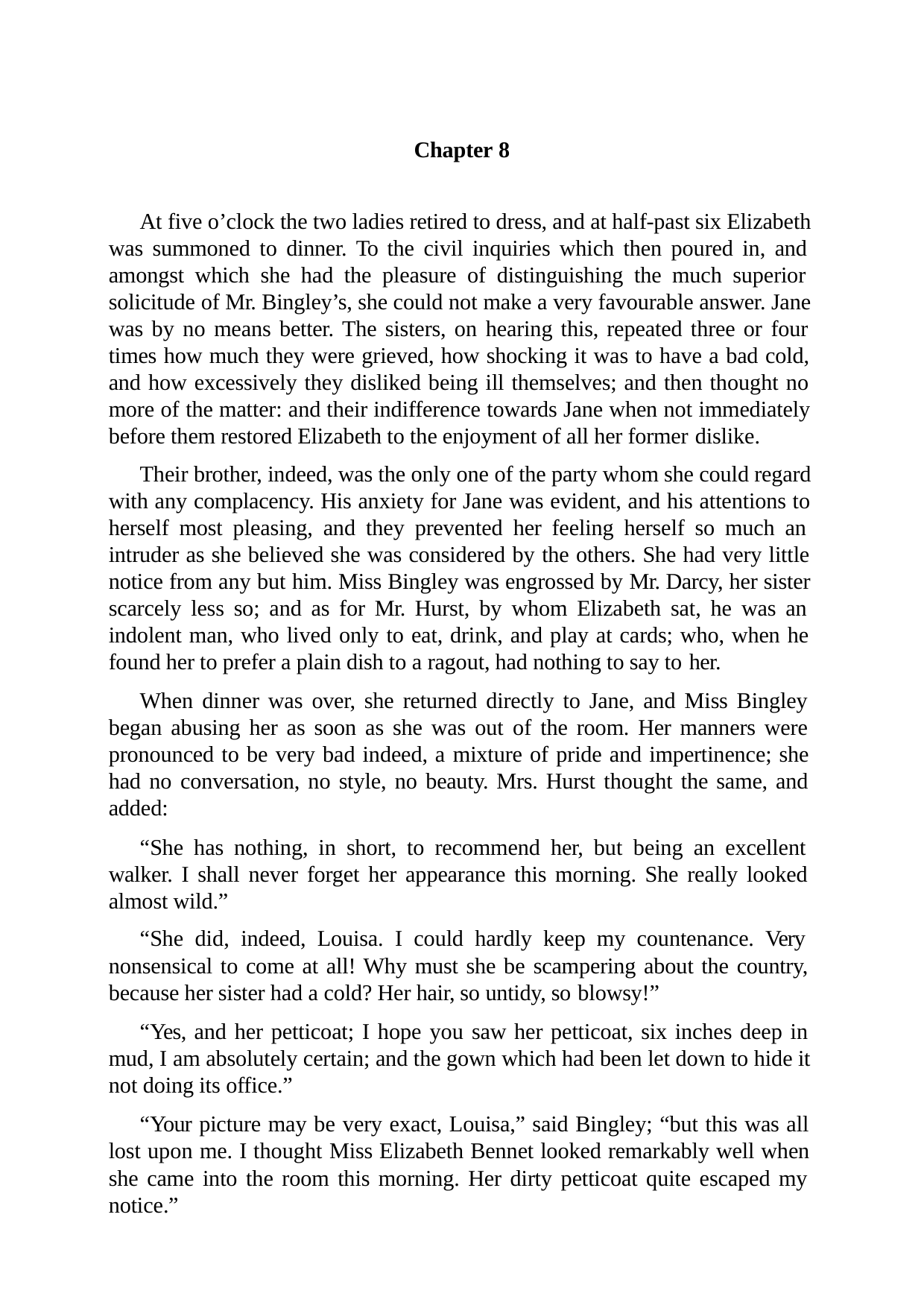

Chapter 8

At five o’clock the two ladies retired to dress, and at half-past six Elizabeth  was summoned to dinner. To the civil inquiries which then poured in, and  amongst which she had the pleasure of distinguishing the much superior  solicitude of Mr. Bingley’s, she could not make a very favourable answer. Jane  was by no means better. The sisters, on hearing this, repeated three or four  times how much they were grieved, how shocking it was to have a bad cold,  and how excessively they disliked being ill themselves; and then thought no  more of the matter: and their indifference towards Jane when not immediately  before them restored Elizabeth to the enjoyment of all her former dislike.
Their brother, indeed, was the only one of the party whom she could regard  with any complacency. His anxiety for Jane was evident, and his attentions to  herself most pleasing, and they prevented her feeling herself so much an  intruder as she believed she was considered by the others. She had very little  notice from any but him. Miss Bingley was engrossed by Mr. Darcy, her sister  scarcely less so; and as for Mr. Hurst, by whom Elizabeth sat, he was an  indolent man, who lived only to eat, drink, and play at cards; who, when he  found her to prefer a plain dish to a ragout, had nothing to say to her.
When dinner was over, she returned directly to Jane, and Miss Bingley  began abusing her as soon as she was out of the room. Her manners were  pronounced to be very bad indeed, a mixture of pride and impertinence; she  had no conversation, no style, no beauty. Mrs. Hurst thought the same, and  added:
“She has nothing, in short, to recommend her, but being an excellent  walker. I shall never forget her appearance this morning. She really looked  almost wild.”
“She did, indeed, Louisa. I could hardly keep my countenance. Very  nonsensical to come at all! Why must she be scampering about the country,  because her sister had a cold? Her hair, so untidy, so blowsy!”
“Yes, and her petticoat; I hope you saw her petticoat, six inches deep in  mud, I am absolutely certain; and the gown which had been let down to hide it  not doing its office.”
“Your picture may be very exact, Louisa,” said Bingley; “but this was all  lost upon me. I thought Miss Elizabeth Bennet looked remarkably well when  she came into the room this morning. Her dirty petticoat quite escaped my  notice.”